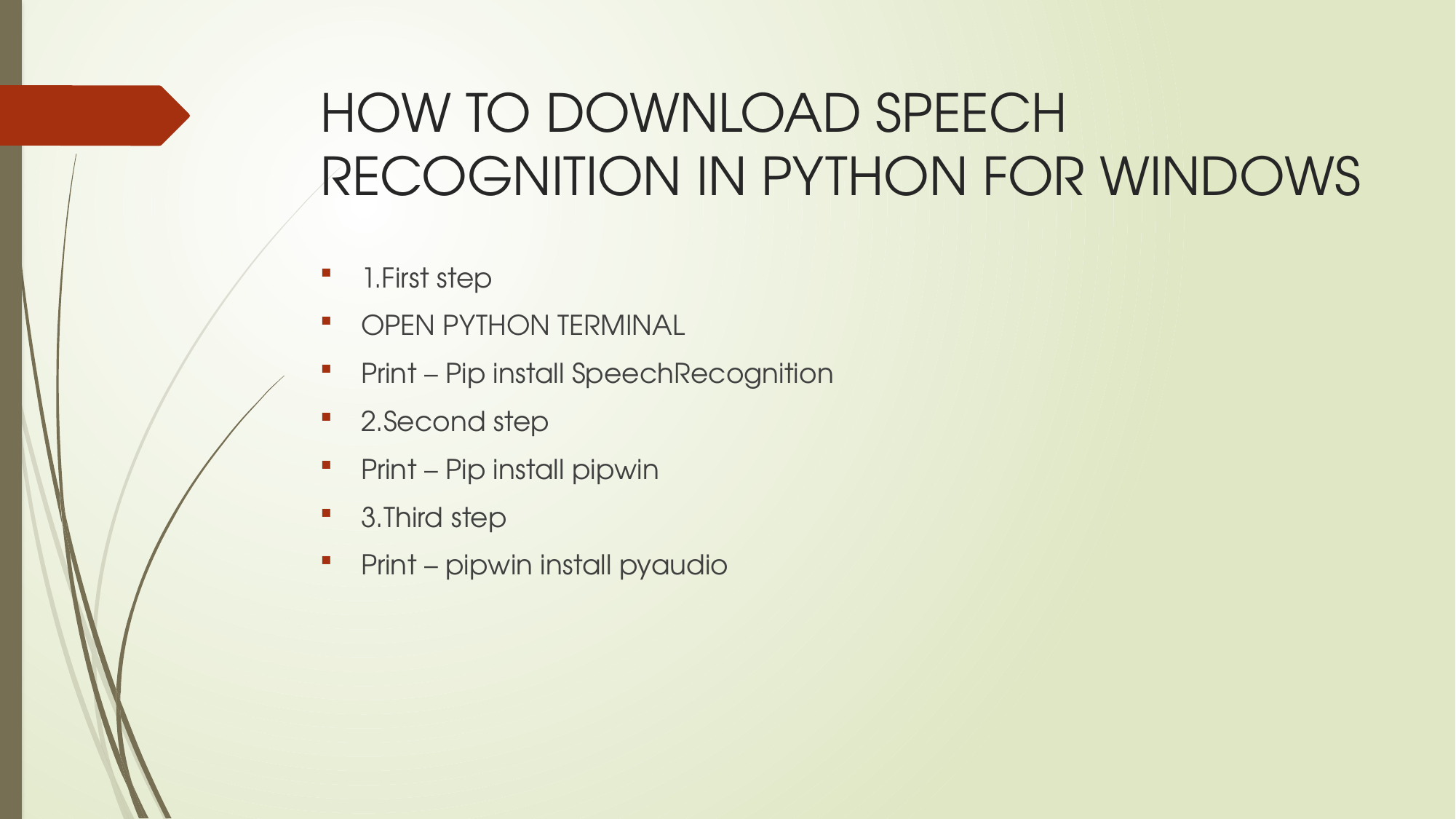

# HOW TO DOWNLOAD SPEECH RECOGNITION IN PYTHON FOR WINDOWS
1.First step
OPEN PYTHON TERMINAL
Print – Pip install SpeechRecognition
2.Second step
Print – Pip install pipwin
3.Third step
Print – pipwin install pyaudio